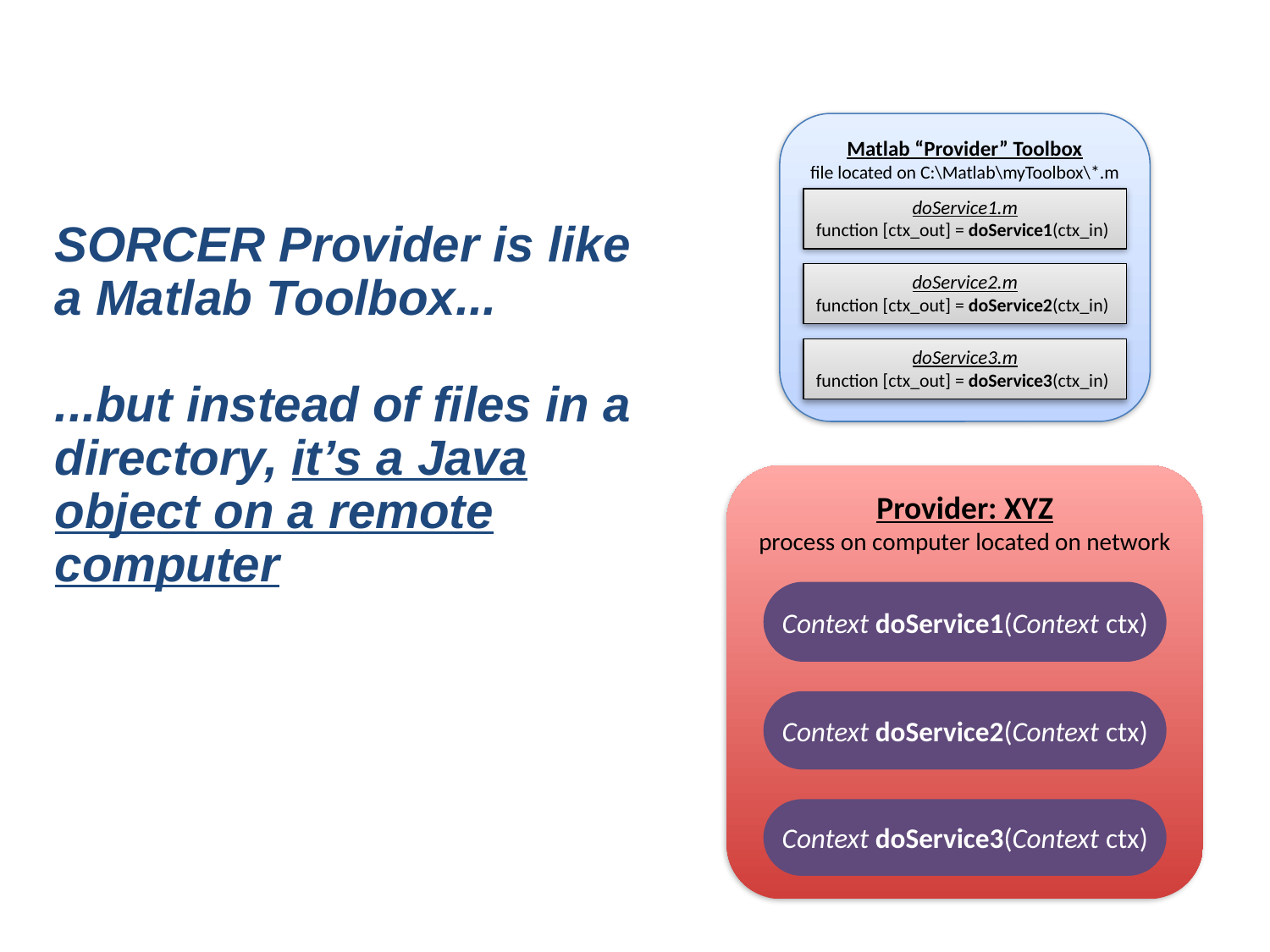

Matlab “Provider” Toolbox
file located on C:\Matlab\myToolbox\*.m

doService1.m
function [ctx_out] = doService1(ctx_in)

doService2.m
function [ctx_out] = doService2(ctx_in)

doService3.m
function [ctx_out] = doService3(ctx_in)

SORCER Provider is like a Matlab Toolbox...

...but instead of files in a directory, it’s a Java object on a remote computer
Provider: XYZ
process on computer located on network
Context doService1(Context ctx)
Context doService2(Context ctx)
Context doService3(Context ctx)